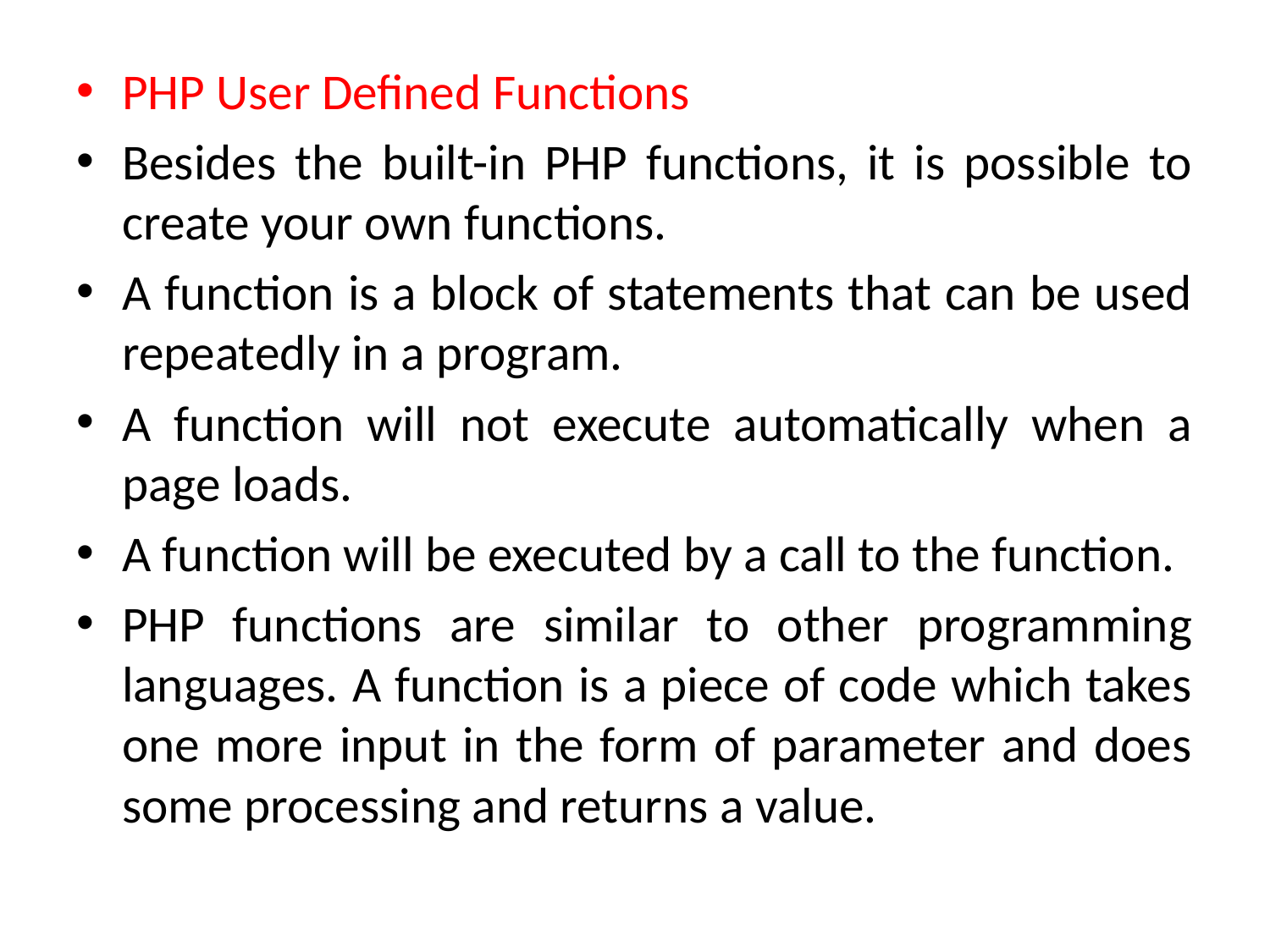

PHP User Defined Functions
Besides the built-in PHP functions, it is possible to create your own functions.
A function is a block of statements that can be used repeatedly in a program.
A function will not execute automatically when a page loads.
A function will be executed by a call to the function.
PHP functions are similar to other programming languages. A function is a piece of code which takes one more input in the form of parameter and does some processing and returns a value.